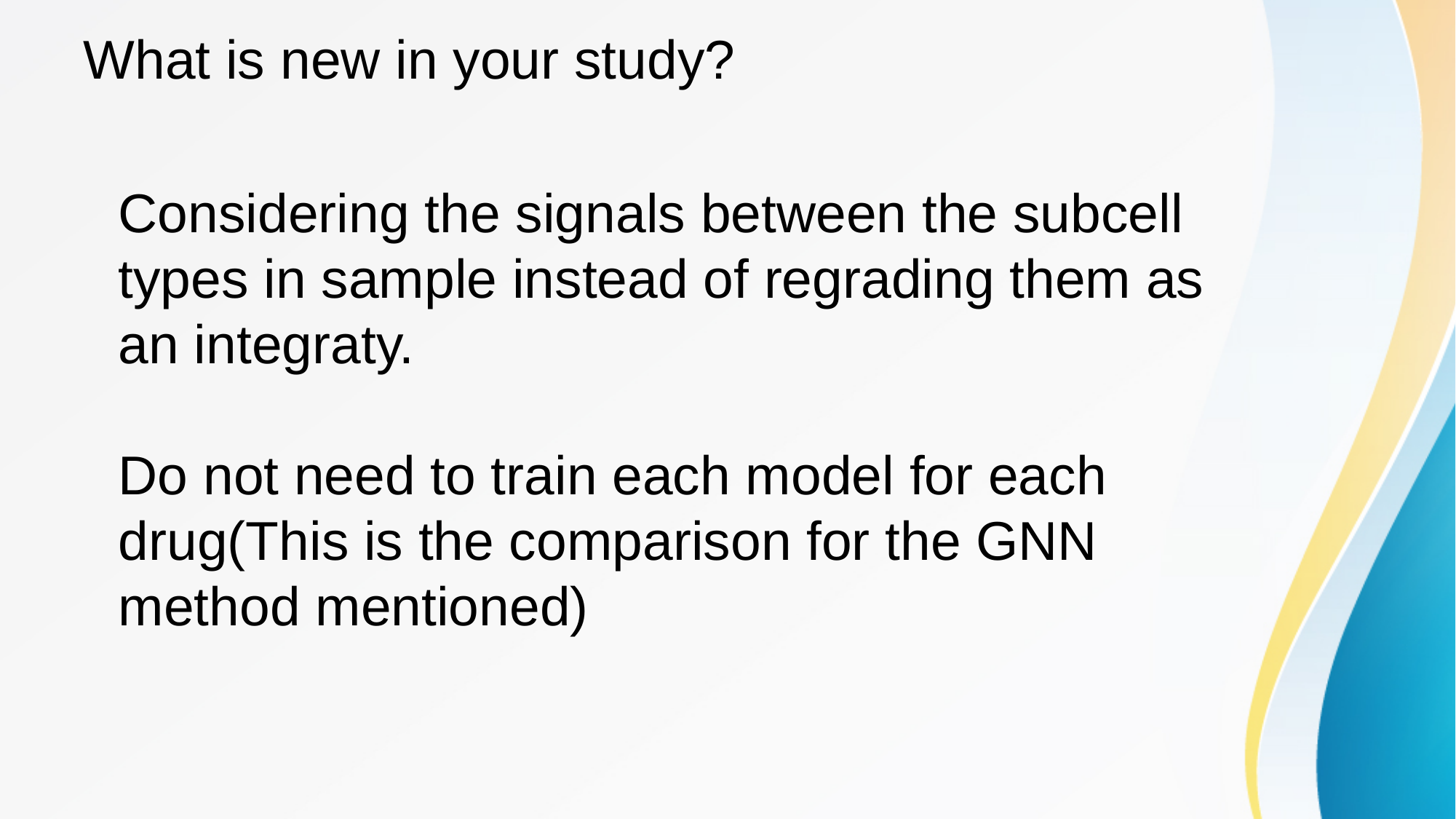

# What is new in your study?
Considering the signals between the subcell types in sample instead of regrading them as an integraty.

Do not need to train each model for each drug(This is the comparison for the GNN method mentioned)